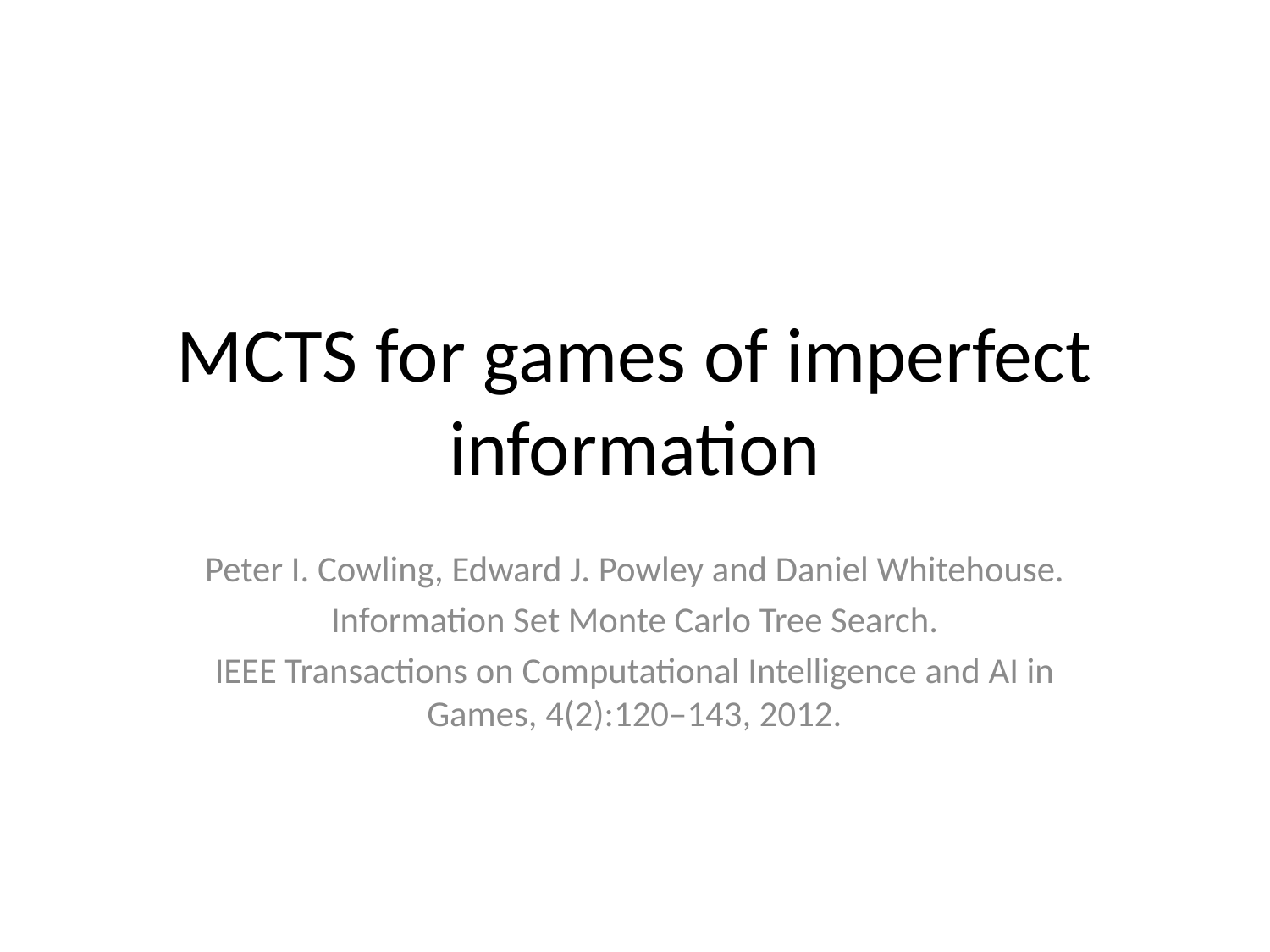

# MCTS for games of imperfect information
Peter I. Cowling, Edward J. Powley and Daniel Whitehouse.
Information Set Monte Carlo Tree Search.
IEEE Transactions on Computational Intelligence and AI in Games, 4(2):120–143, 2012.